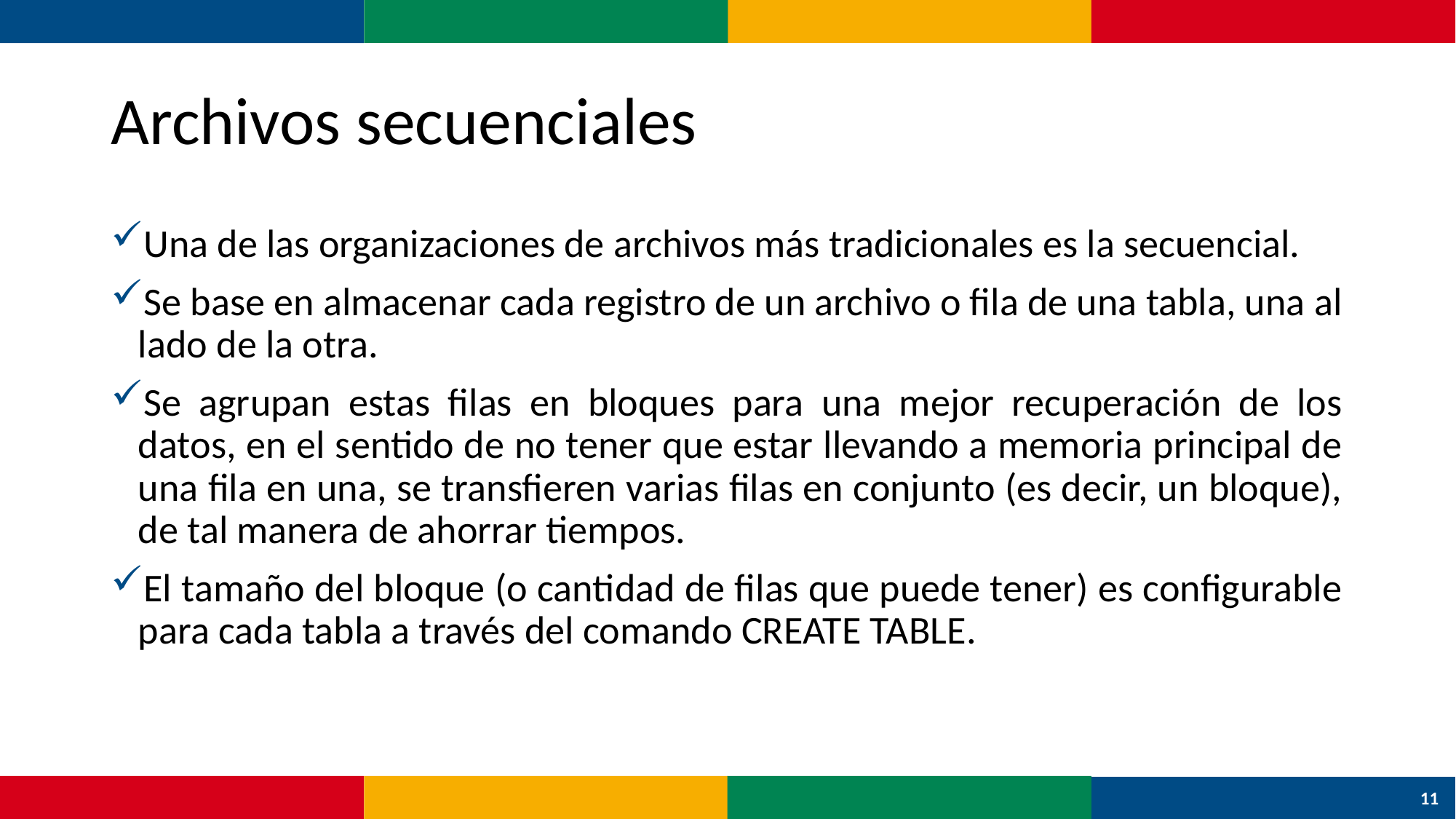

# Archivos secuenciales
Una de las organizaciones de archivos más tradicionales es la secuencial.
Se base en almacenar cada registro de un archivo o fila de una tabla, una al lado de la otra.
Se agrupan estas filas en bloques para una mejor recuperación de los datos, en el sentido de no tener que estar llevando a memoria principal de una fila en una, se transfieren varias filas en conjunto (es decir, un bloque), de tal manera de ahorrar tiempos.
El tamaño del bloque (o cantidad de filas que puede tener) es configurable para cada tabla a través del comando CREATE TABLE.
11